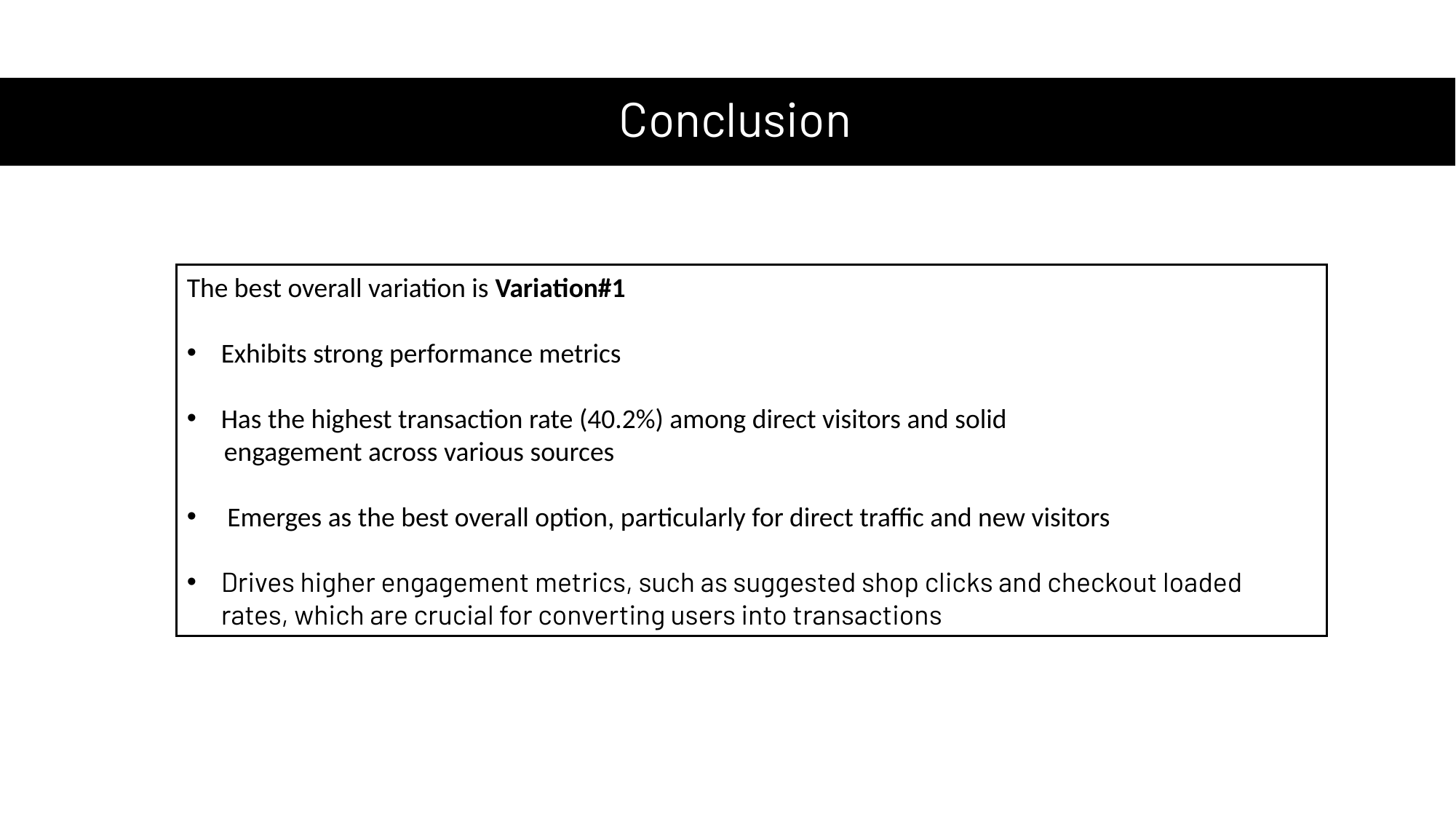

# Conclusion

The best overall variation is Variation#1

Exhibits strong performance metrics

Has the highest transaction rate (40.2%) among direct visitors and solid
      engagement across various sources

 Emerges as the best overall option, particularly for direct traffic and new visitors

Drives higher engagement metrics, such as suggested shop clicks and checkout loaded rates, which are crucial for converting users into transactions